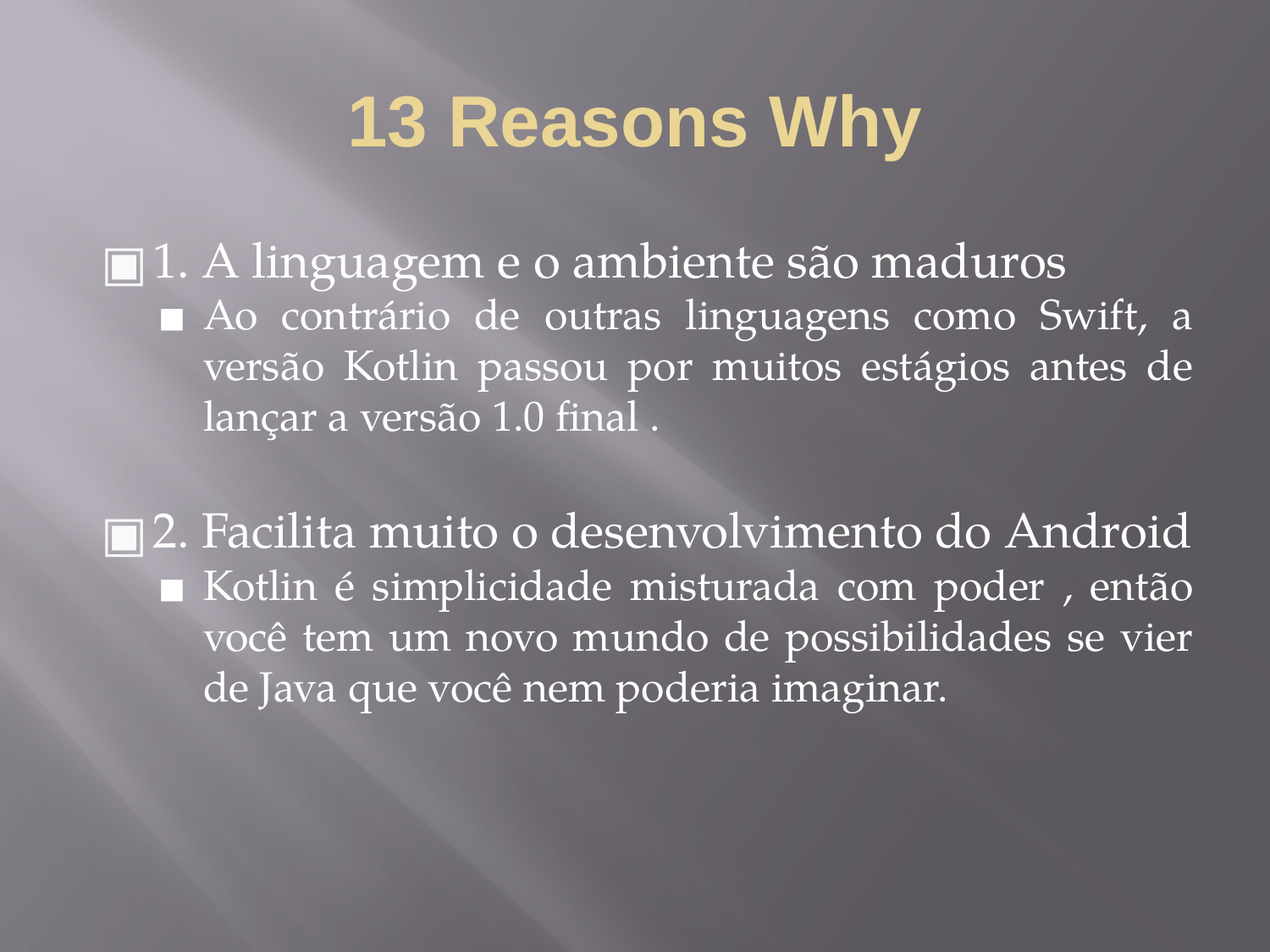

# 13 Reasons Why
1. A linguagem e o ambiente são maduros
Ao contrário de outras linguagens como Swift, a versão Kotlin passou por muitos estágios antes de lançar a versão 1.0 final .

2. Facilita muito o desenvolvimento do Android
Kotlin é simplicidade misturada com poder , então você tem um novo mundo de possibilidades se vier de Java que você nem poderia imaginar.